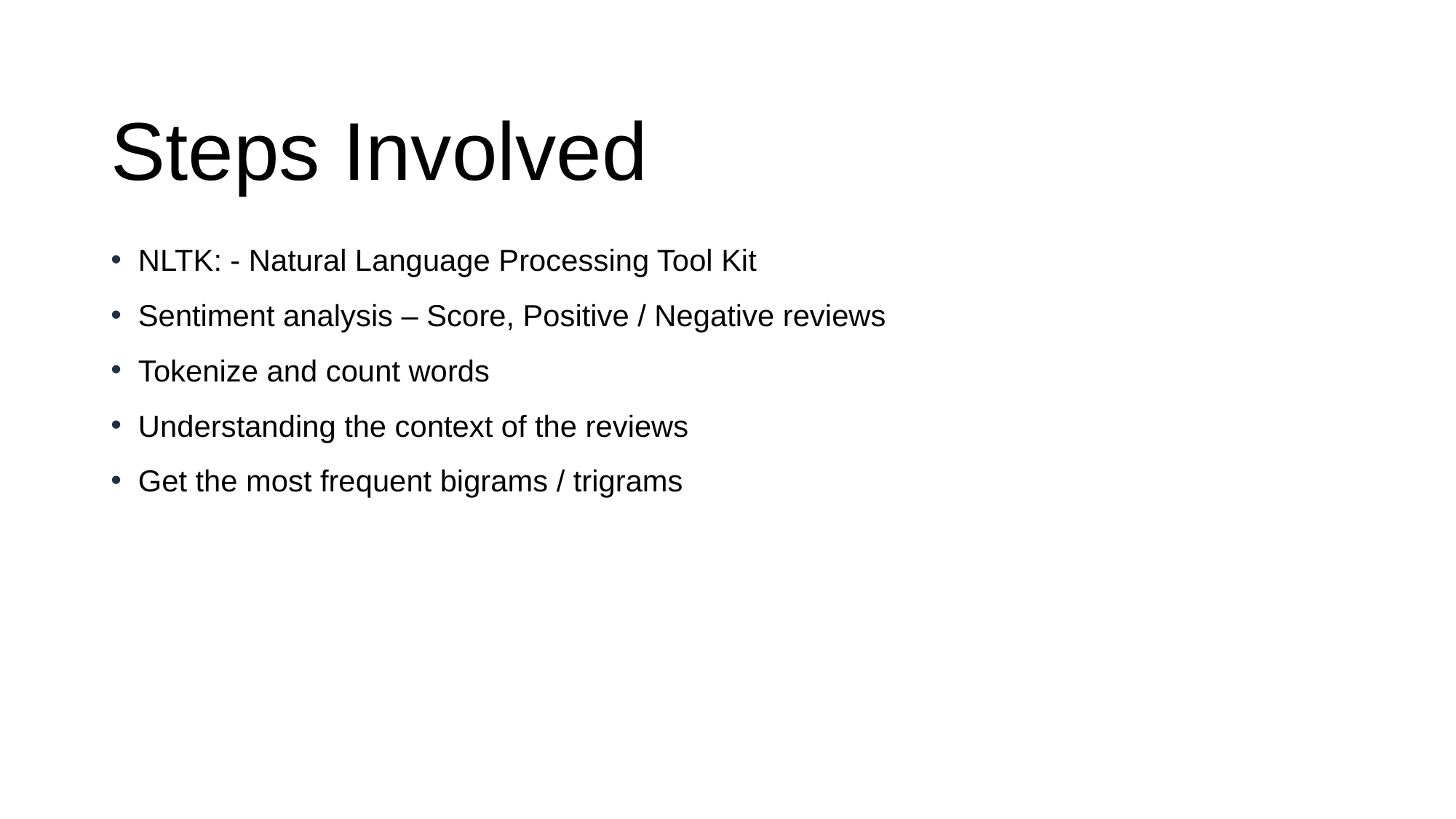

# Steps Involved
NLTK: - Natural Language Processing Tool Kit
Sentiment analysis – Score, Positive / Negative reviews
Tokenize and count words
Understanding the context of the reviews
Get the most frequent bigrams / trigrams